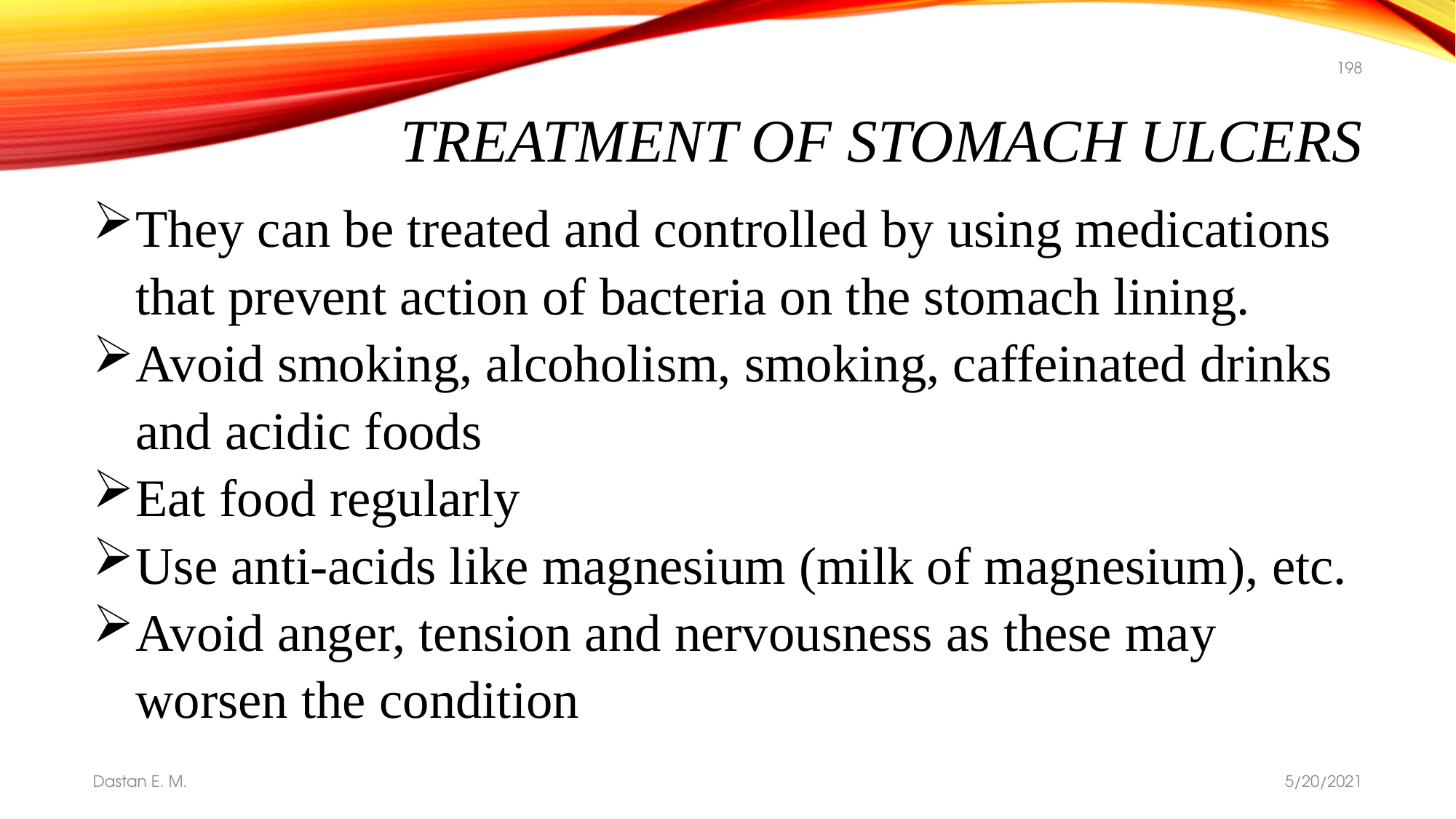

198
# Treatment of Stomach Ulcers
They can be treated and controlled by using medications that prevent action of bacteria on the stomach lining.
Avoid smoking, alcoholism, smoking, caffeinated drinks and acidic foods
Eat food regularly
Use anti-acids like magnesium (milk of magnesium), etc.
Avoid anger, tension and nervousness as these may worsen the condition
Dastan E. M.
5/20/2021